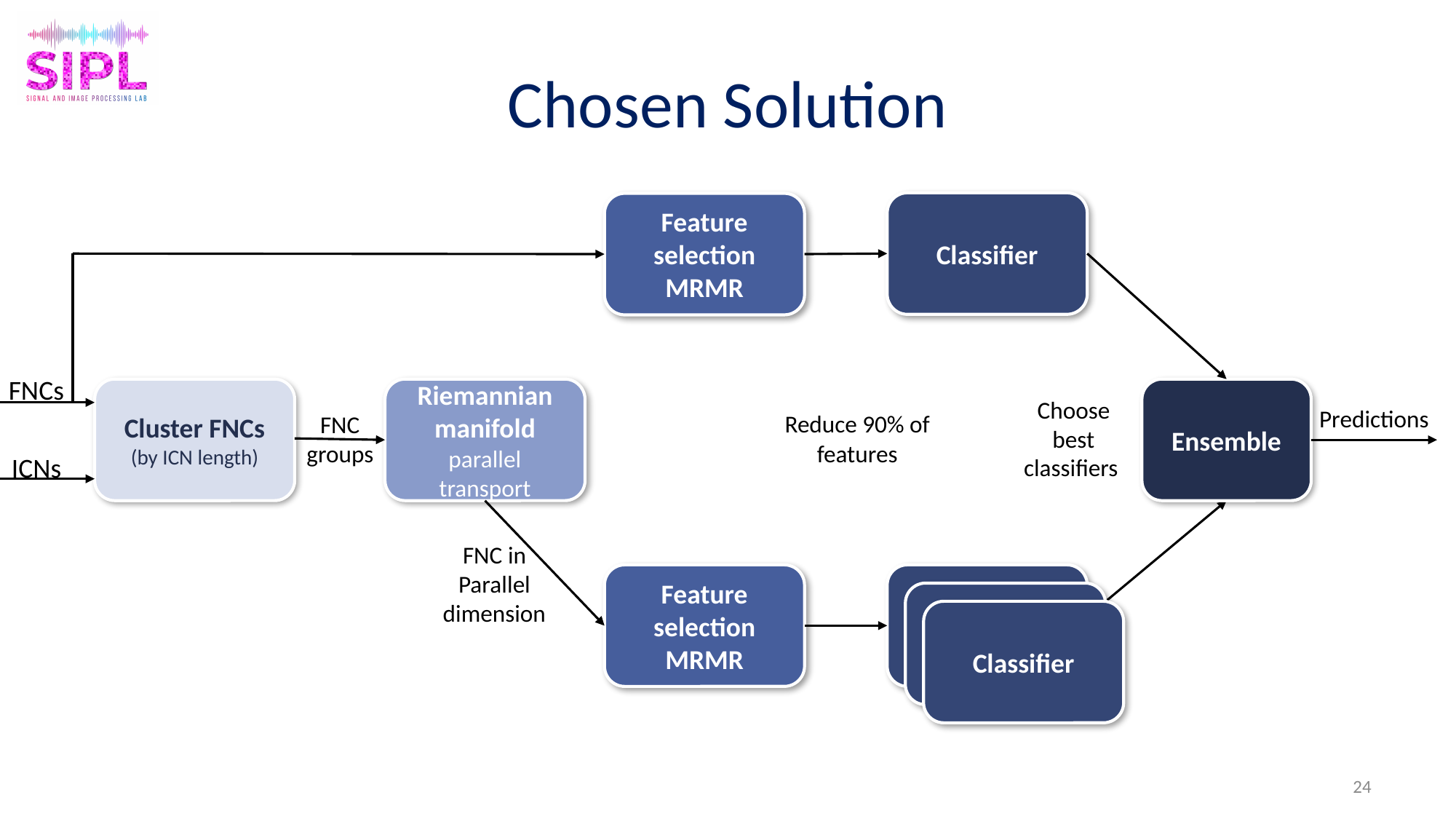

# Chosen Solution
Classifier
Feature selection
MRMR
FNCs
Cluster FNCs
(by ICN length)
Riemannian manifold parallel transport
Ensemble
Predictions
Reduce 90% of features
Choose best classifiers
FNC
groups
ICNs
FNC in
Parallel dimension
Feature selection
MRMR
Classifier
Classifier
Classifier
24